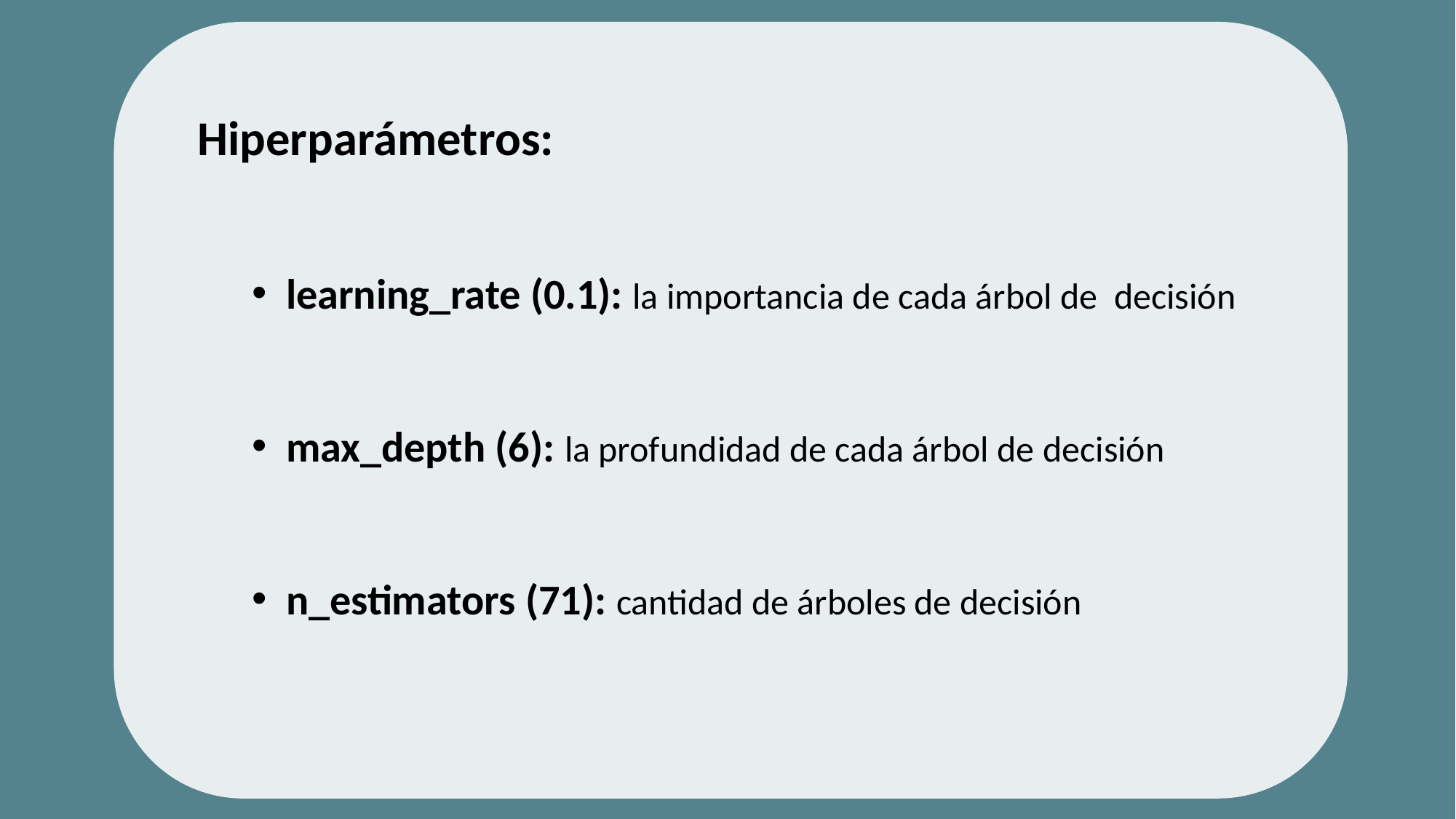

Hiperparámetros:

learning_rate (0.1): la importancia de cada árbol de  decisión

max_depth (6): la profundidad de cada árbol de decisión

n_estimators (71): cantidad de árboles de decisión